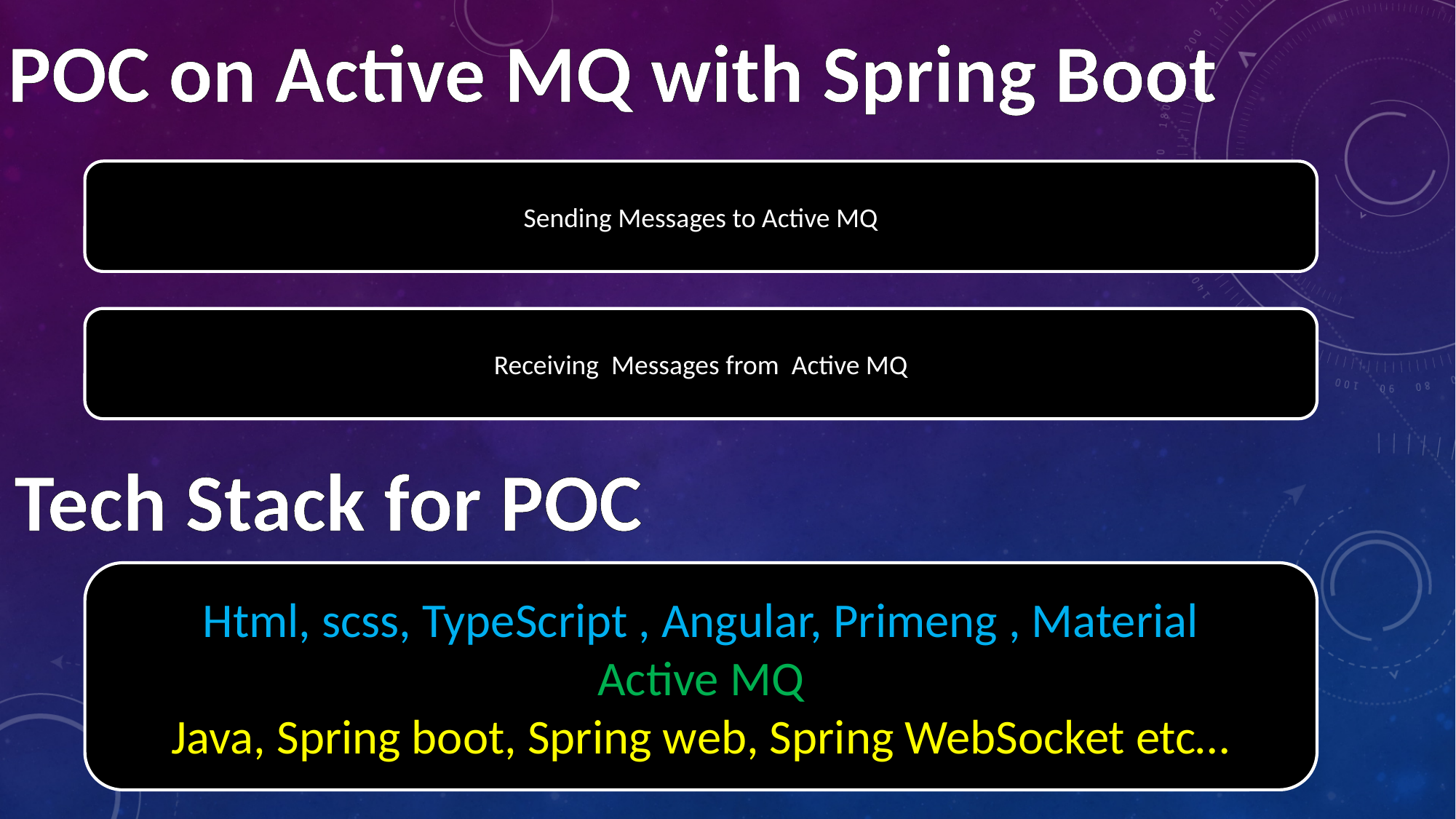

POC on Active MQ with Spring Boot
Sending Messages to Active MQ
Receiving  Messages from  Active MQ
Tech Stack for POC
Html, scss, TypeScript , Angular, Primeng , Material
Active MQ
Java, Spring boot, Spring web, Spring WebSocket etc…